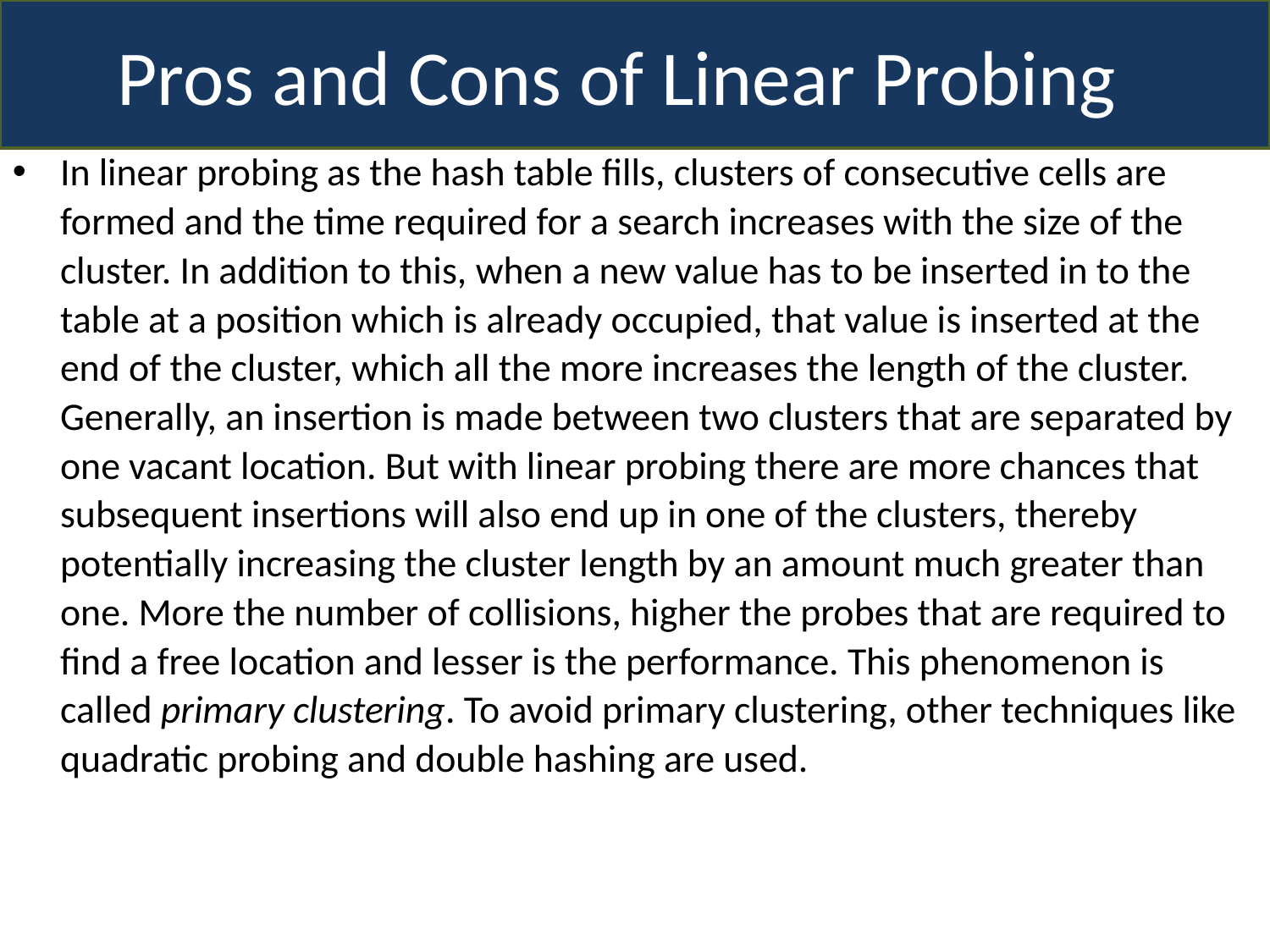

Pros and Cons of Linear Probing

In linear probing as the hash table fills, clusters of consecutive cells are formed and the time required for a search increases with the size of the cluster. In addition to this, when a new value has to be inserted in to the table at a position which is already occupied, that value is inserted at the end of the cluster, which all the more increases the length of the cluster. Generally, an insertion is made between two clusters that are separated by one vacant location. But with linear probing there are more chances that subsequent insertions will also end up in one of the clusters, thereby potentially increasing the cluster length by an amount much greater than one. More the number of collisions, higher the probes that are required to find a free location and lesser is the performance. This phenomenon is called primary clustering. To avoid primary clustering, other techniques like quadratic probing and double hashing are used.